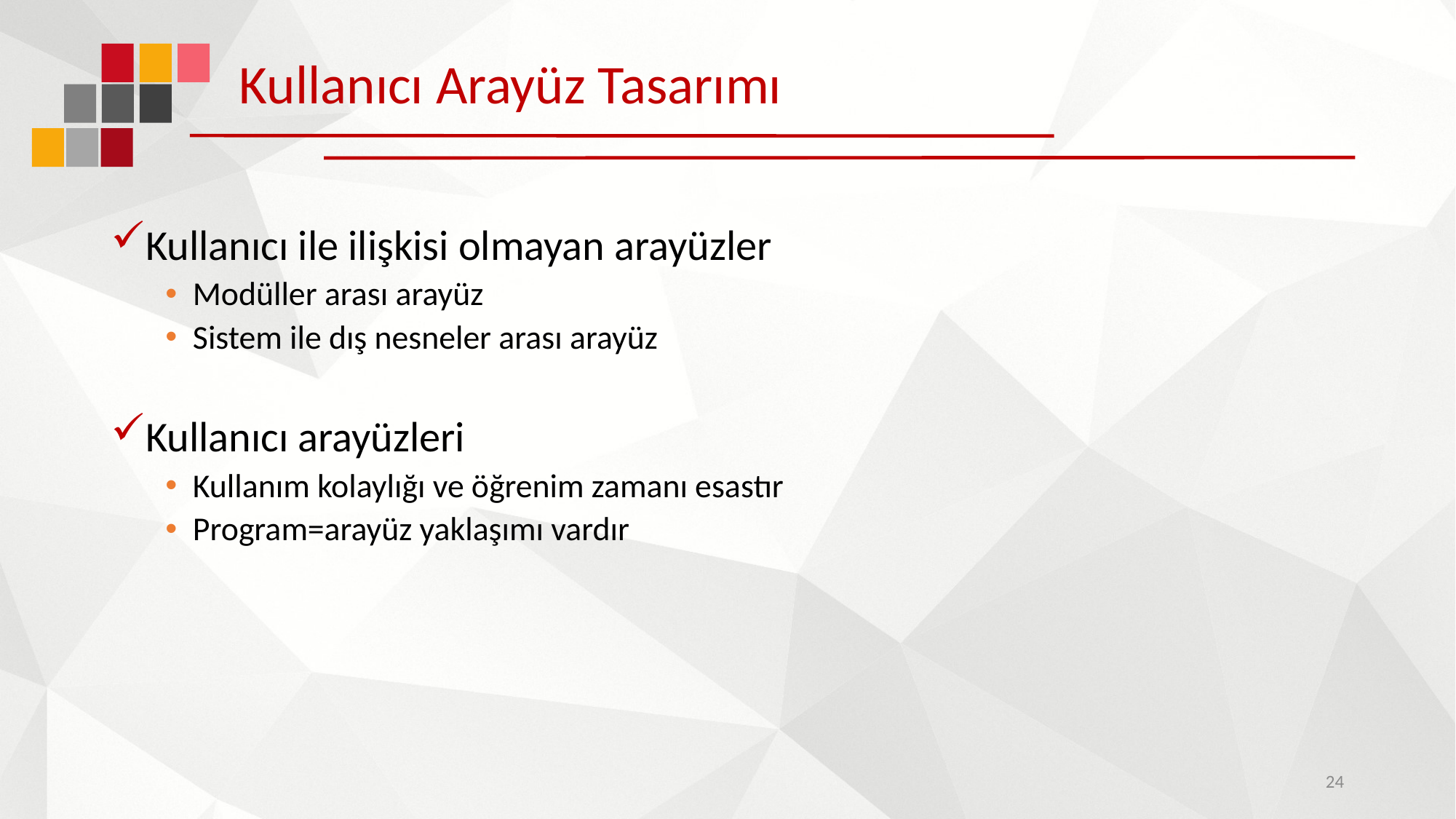

# Kullanıcı Arayüz Tasarımı
Kullanıcı ile ilişkisi olmayan arayüzler
Modüller arası arayüz
Sistem ile dış nesneler arası arayüz

Kullanıcı arayüzleri
Kullanım kolaylığı ve öğrenim zamanı esastır
Program=arayüz yaklaşımı vardır

24